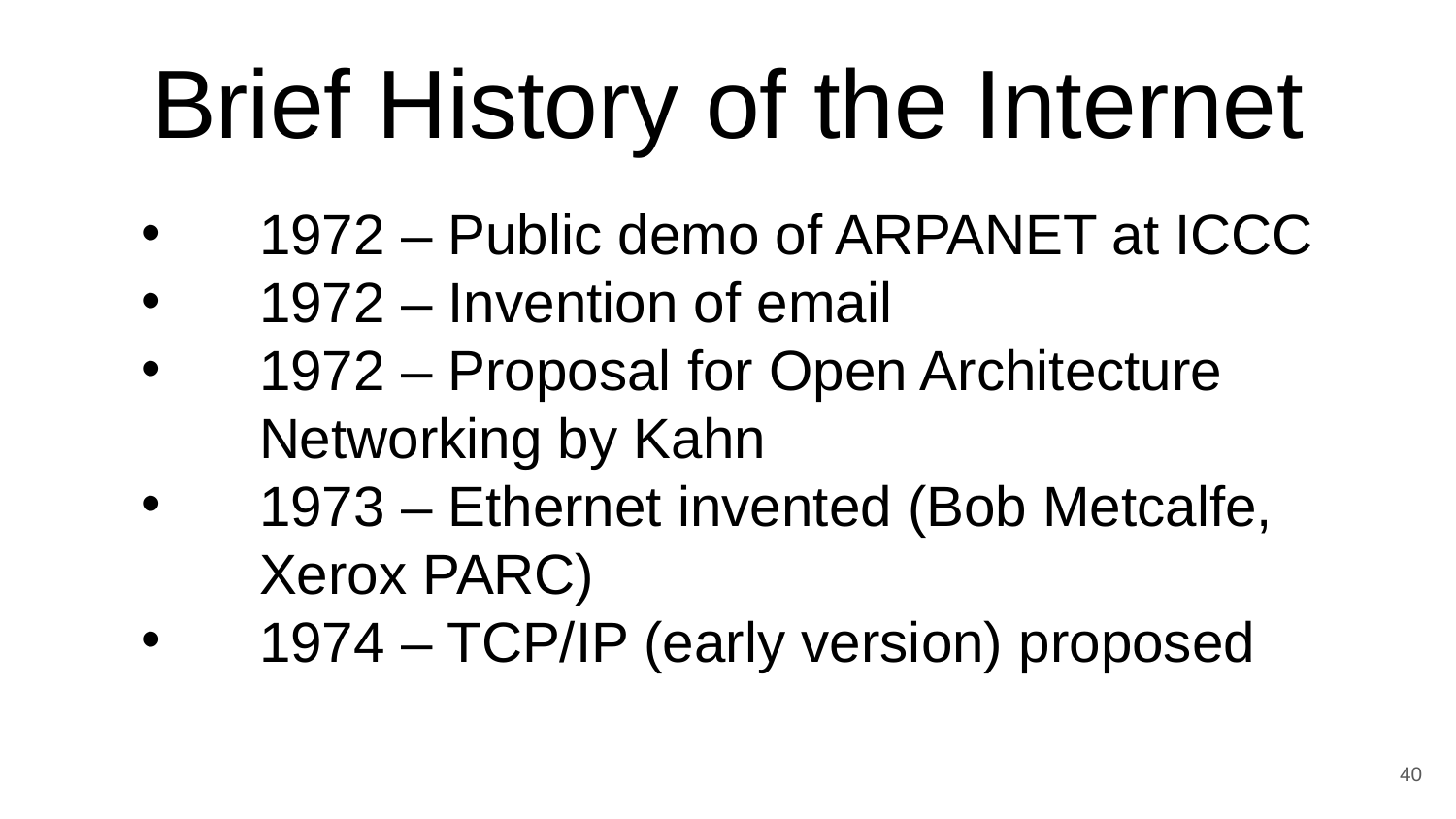

Brief History of the Internet
1972 – Public demo of ARPANET at ICCC
1972 – Invention of email
1972 – Proposal for Open Architecture Networking by Kahn
1973 – Ethernet invented (Bob Metcalfe, Xerox PARC)
1974 – TCP/IP (early version) proposed
40